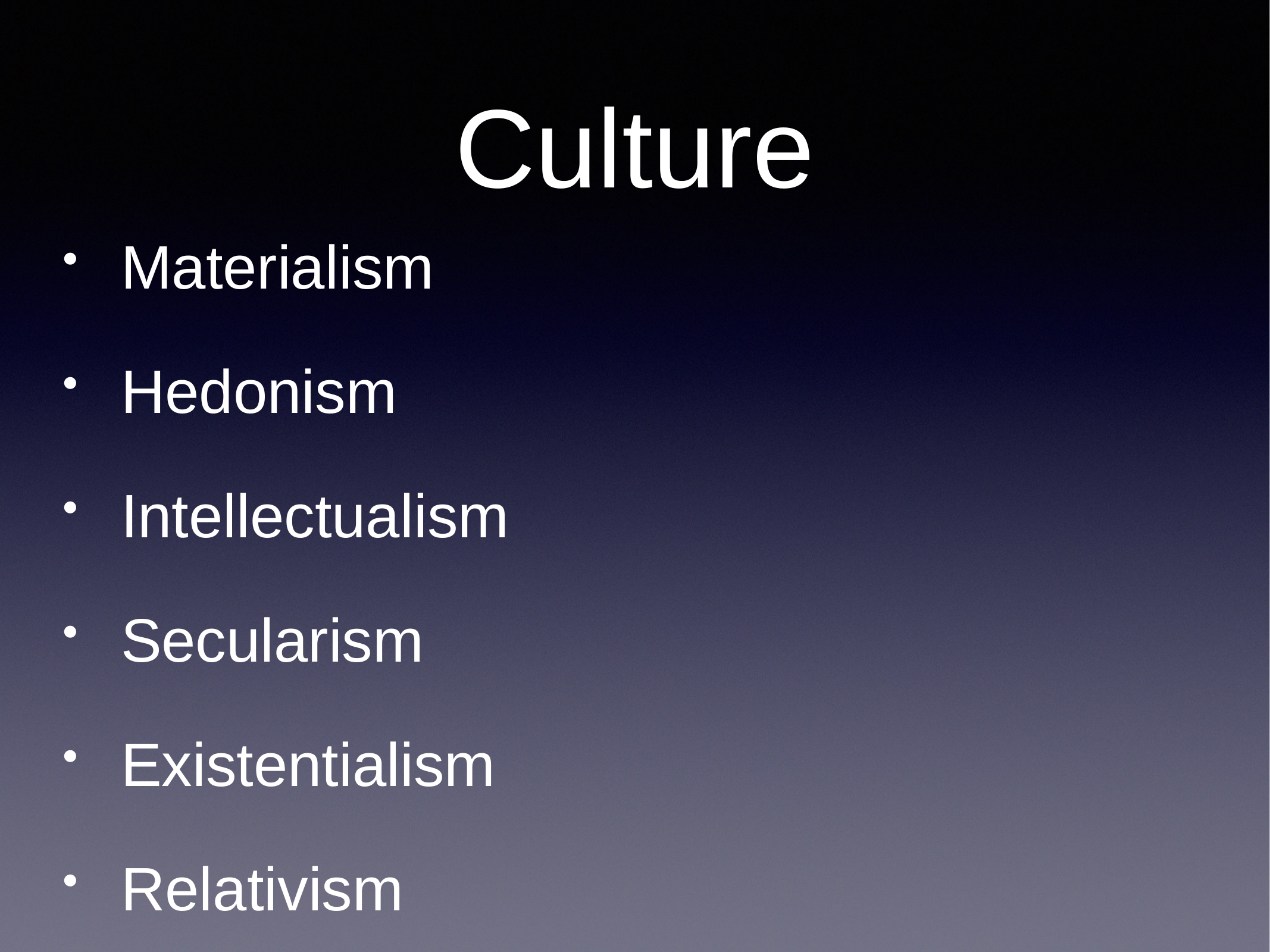

# Culture
Materialism
Hedonism
Intellectualism
Secularism
Existentialism
Relativism